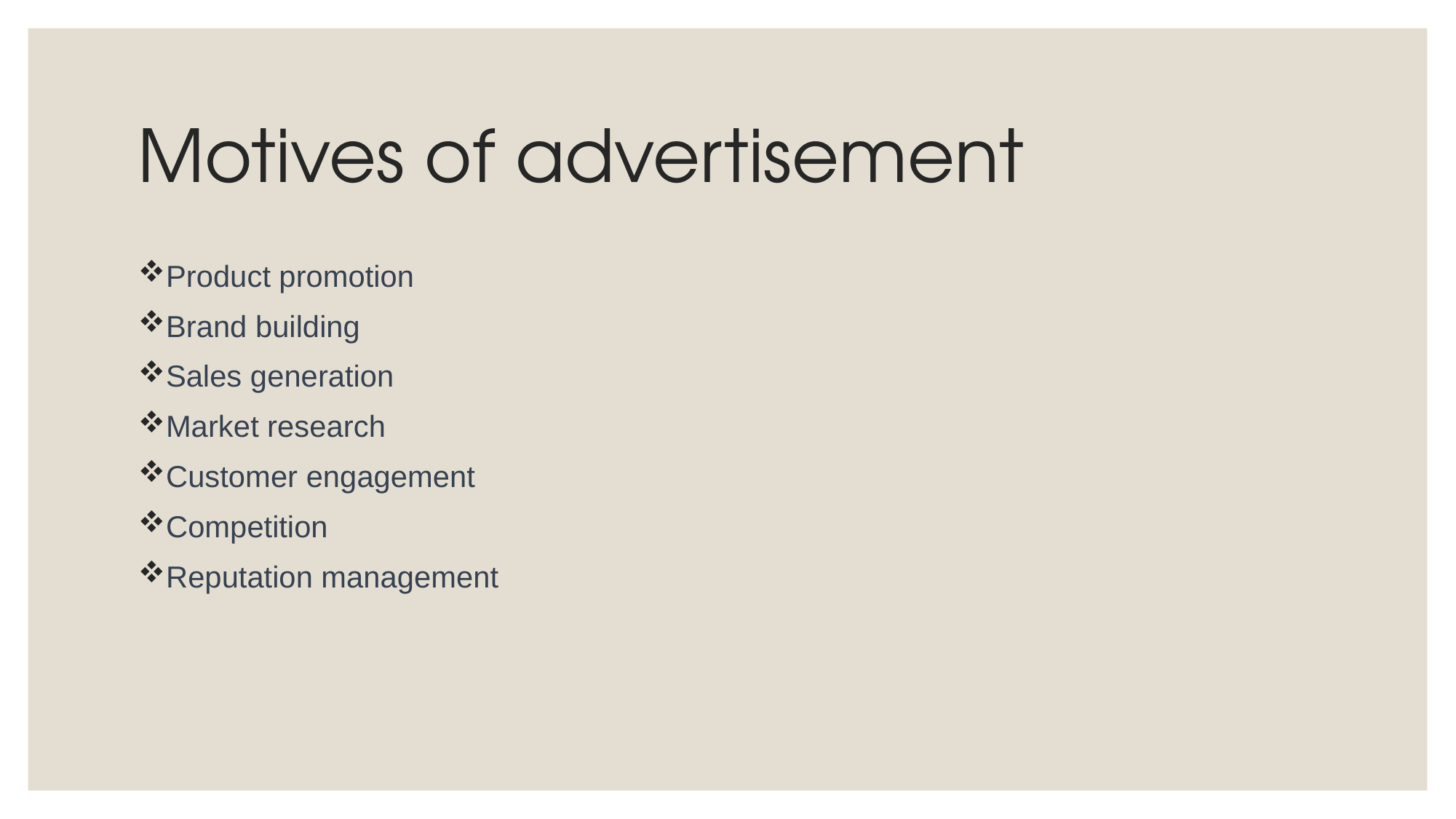

# Motives of advertisement
Product promotion
Brand building
Sales generation
Market research
Customer engagement
Competition
Reputation management